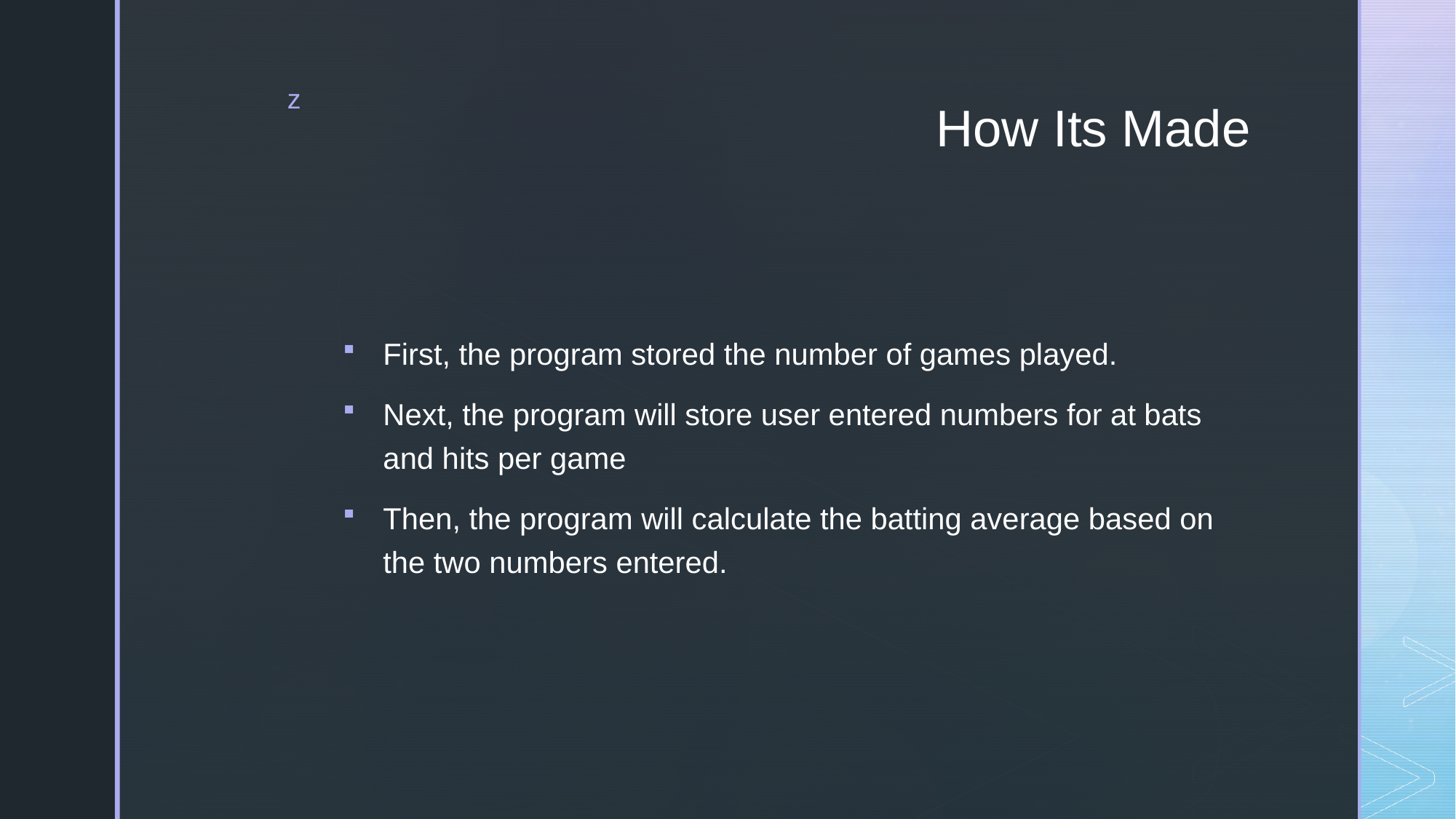

# How Its Made
First, the program stored the number of games played.
Next, the program will store user entered numbers for at bats and hits per game
Then, the program will calculate the batting average based on the two numbers entered.